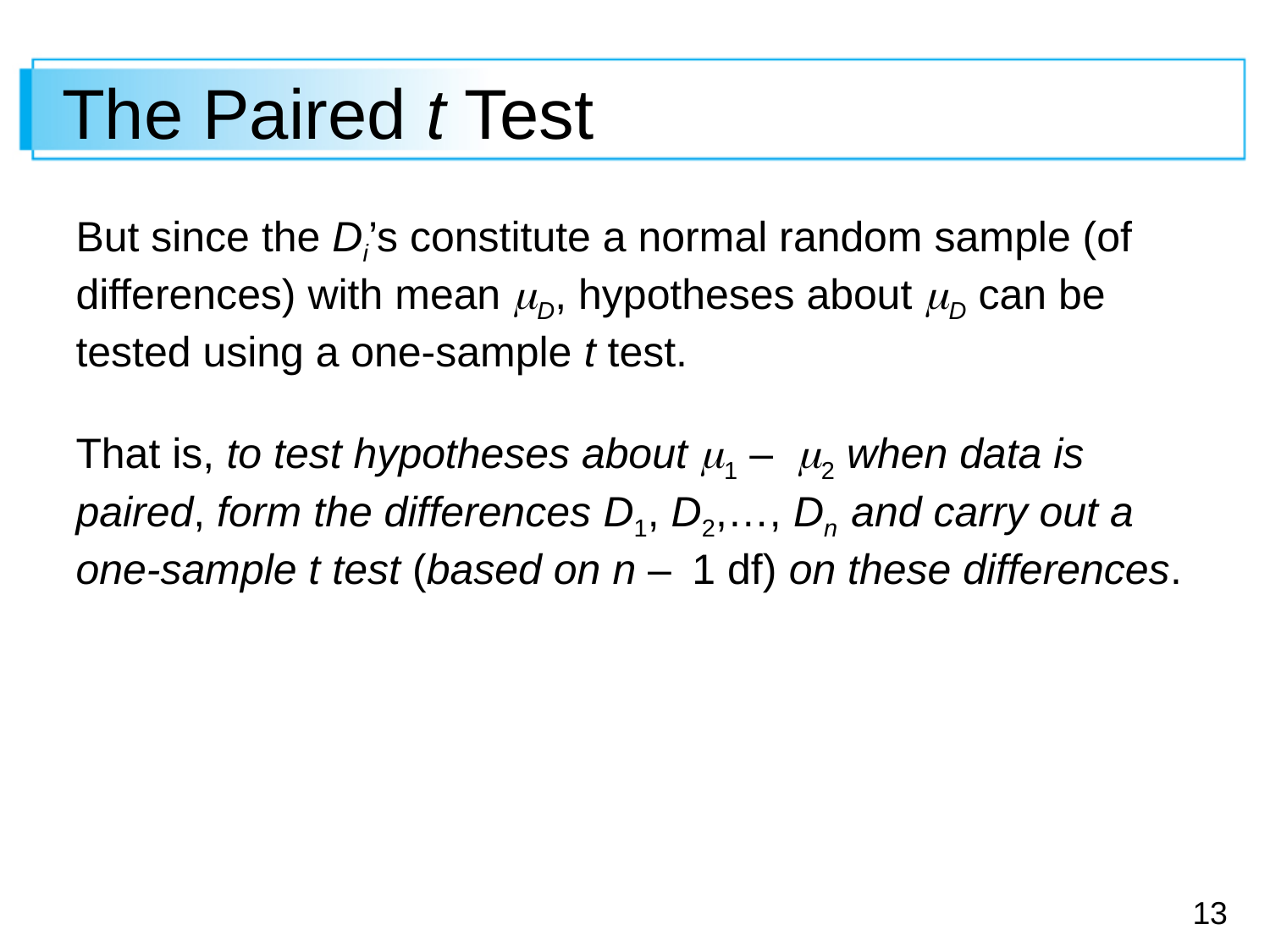

# The Paired t Test
But since the Di’s constitute a normal random sample (of differences) with mean μD, hypotheses about μD can be tested using a one-sample t test.

That is, to test hypotheses about μ1 –  μ2 when data is paired, form the differences D1, D2,…, Dn  and carry out a one-sample t test (based on n –  1 df) on these differences.